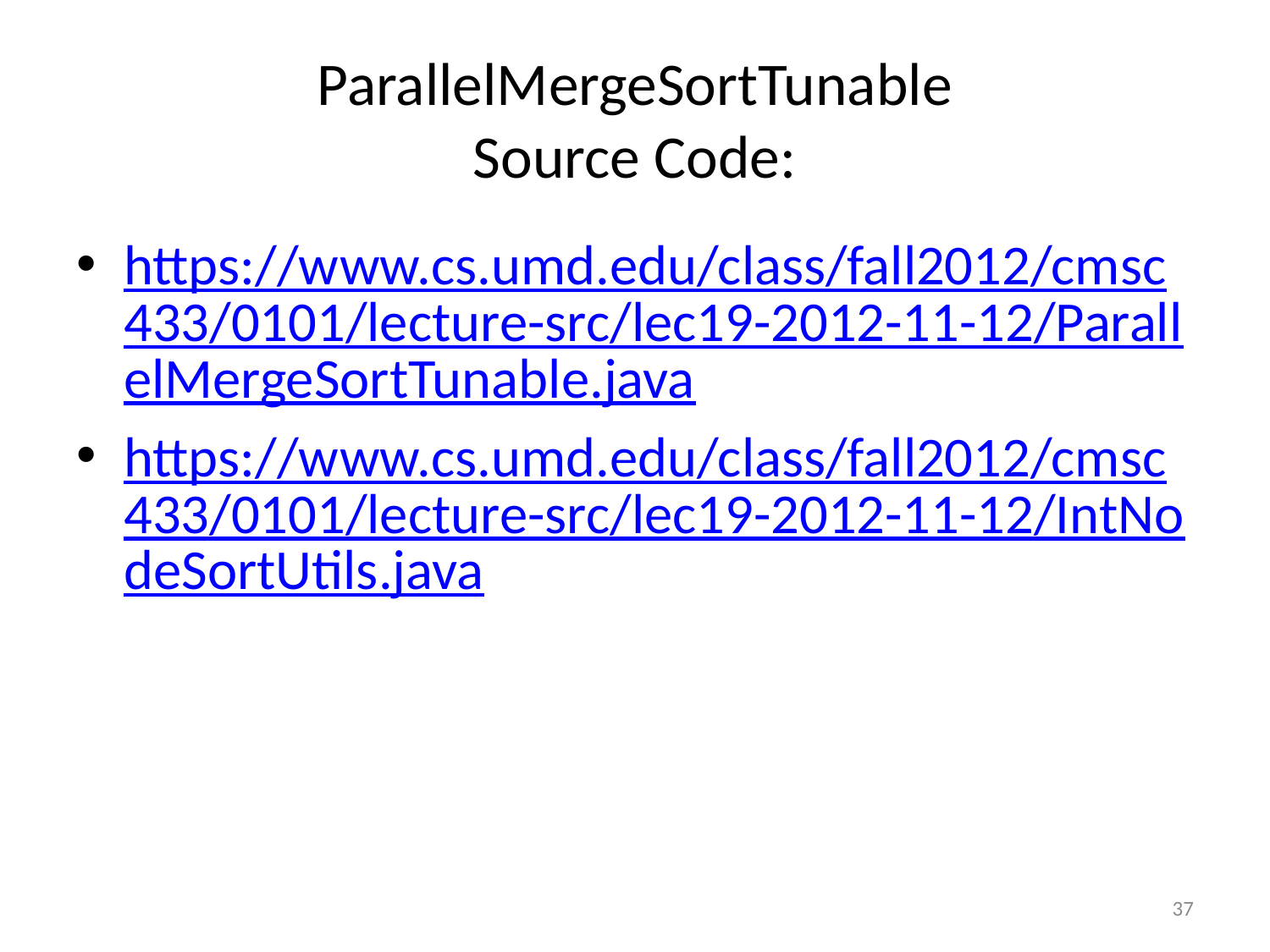

# ParallelMergeSortTunable Source Code:
https://www.cs.umd.edu/class/fall2012/cmsc433/0101/lecture-src/lec19-2012-11-12/ParallelMergeSortTunable.java
https://www.cs.umd.edu/class/fall2012/cmsc433/0101/lecture-src/lec19-2012-11-12/IntNodeSortUtils.java

37